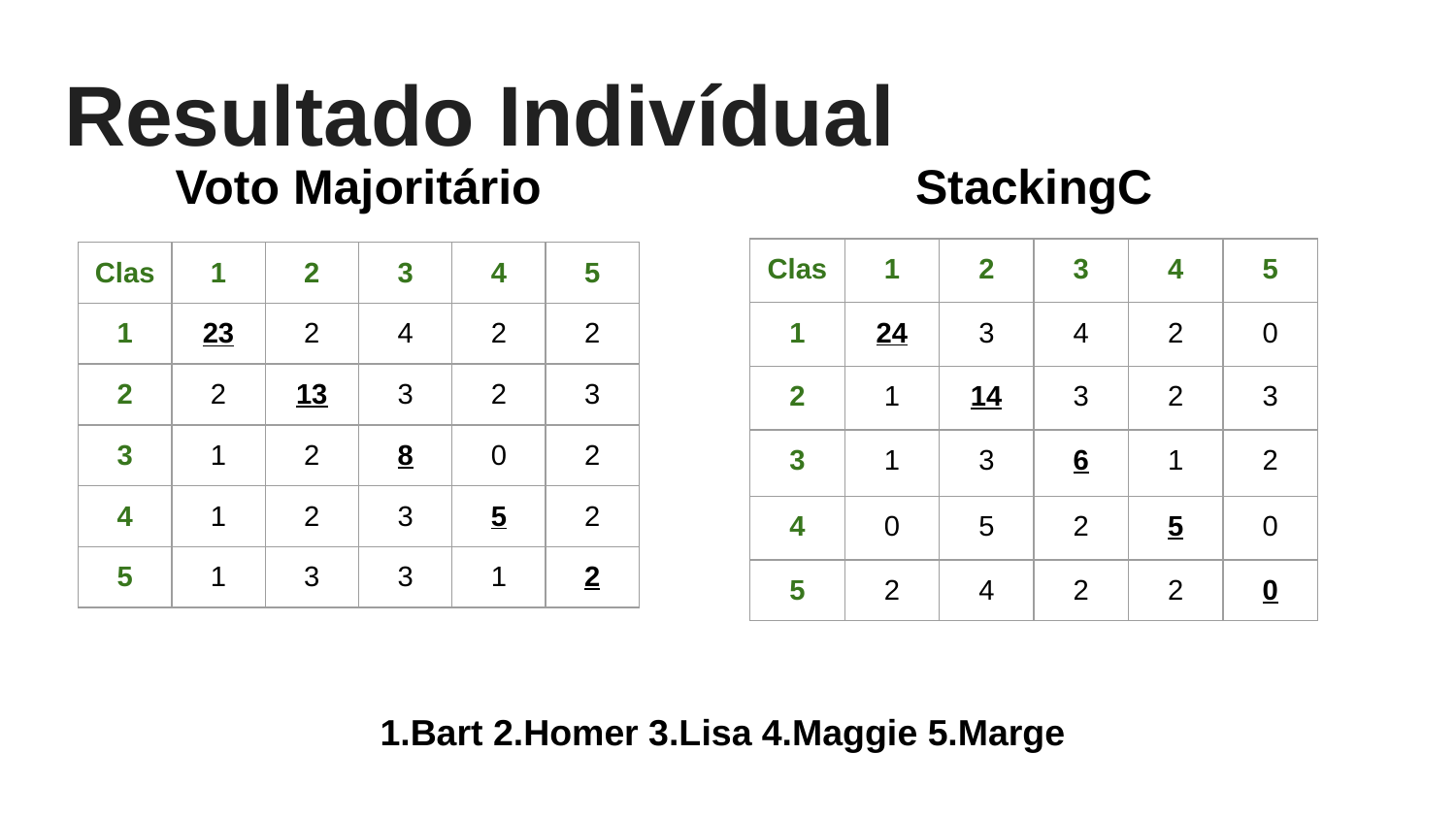

# Resultado Indivídual
Voto Majoritário
StackingC
| Clas | 1 | 2 | 3 | 4 | 5 |
| --- | --- | --- | --- | --- | --- |
| 1 | 24 | 3 | 4 | 2 | 0 |
| 2 | 1 | 14 | 3 | 2 | 3 |
| 3 | 1 | 3 | 6 | 1 | 2 |
| 4 | 0 | 5 | 2 | 5 | 0 |
| 5 | 2 | 4 | 2 | 2 | 0 |
| Clas | 1 | 2 | 3 | 4 | 5 |
| --- | --- | --- | --- | --- | --- |
| 1 | 23 | 2 | 4 | 2 | 2 |
| 2 | 2 | 13 | 3 | 2 | 3 |
| 3 | 1 | 2 | 8 | 0 | 2 |
| 4 | 1 | 2 | 3 | 5 | 2 |
| 5 | 1 | 3 | 3 | 1 | 2 |
1.Bart 2.Homer 3.Lisa 4.Maggie 5.Marge